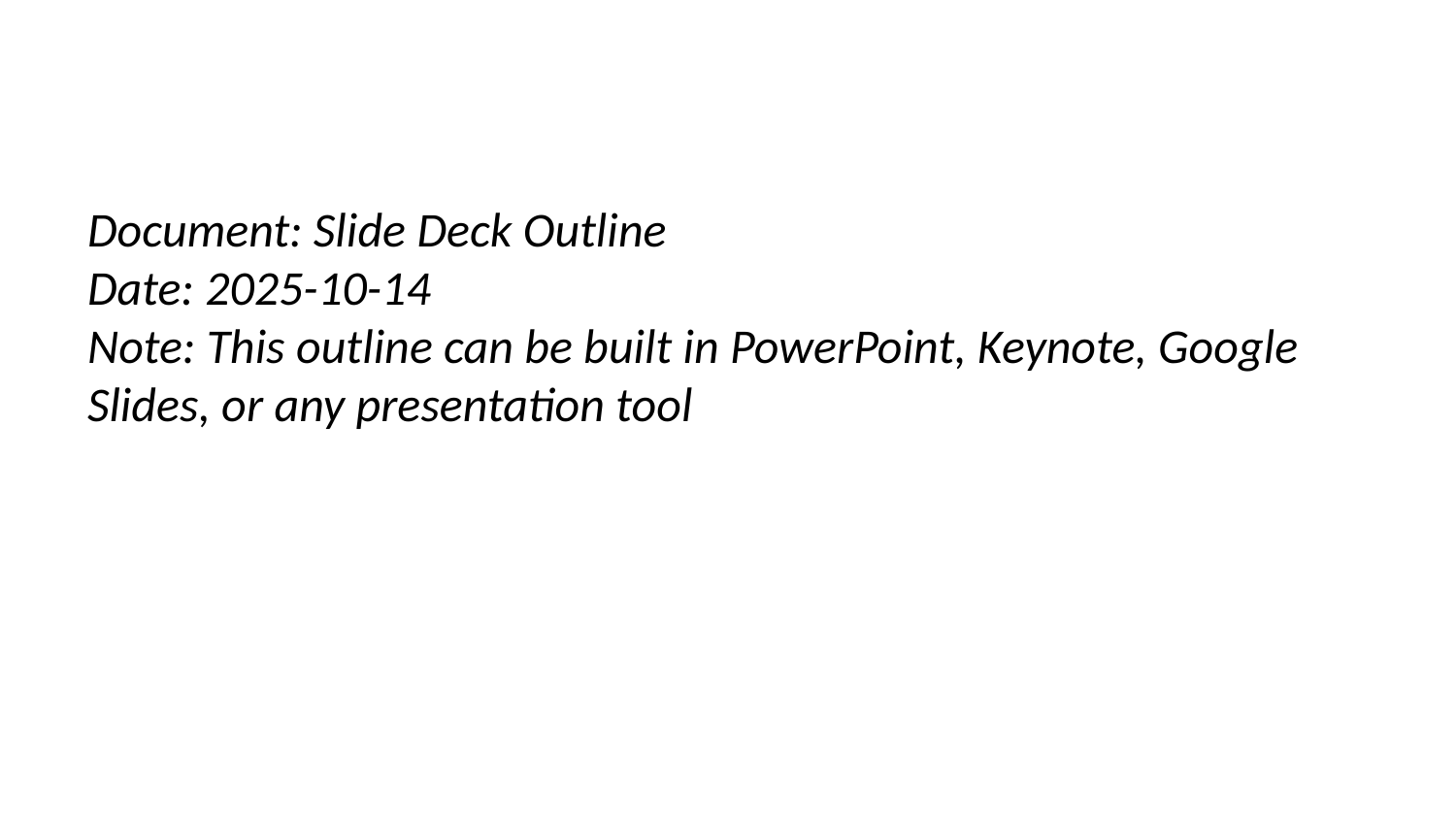

Document: Slide Deck Outline
Date: 2025-10-14
Note: This outline can be built in PowerPoint, Keynote, Google Slides, or any presentation tool